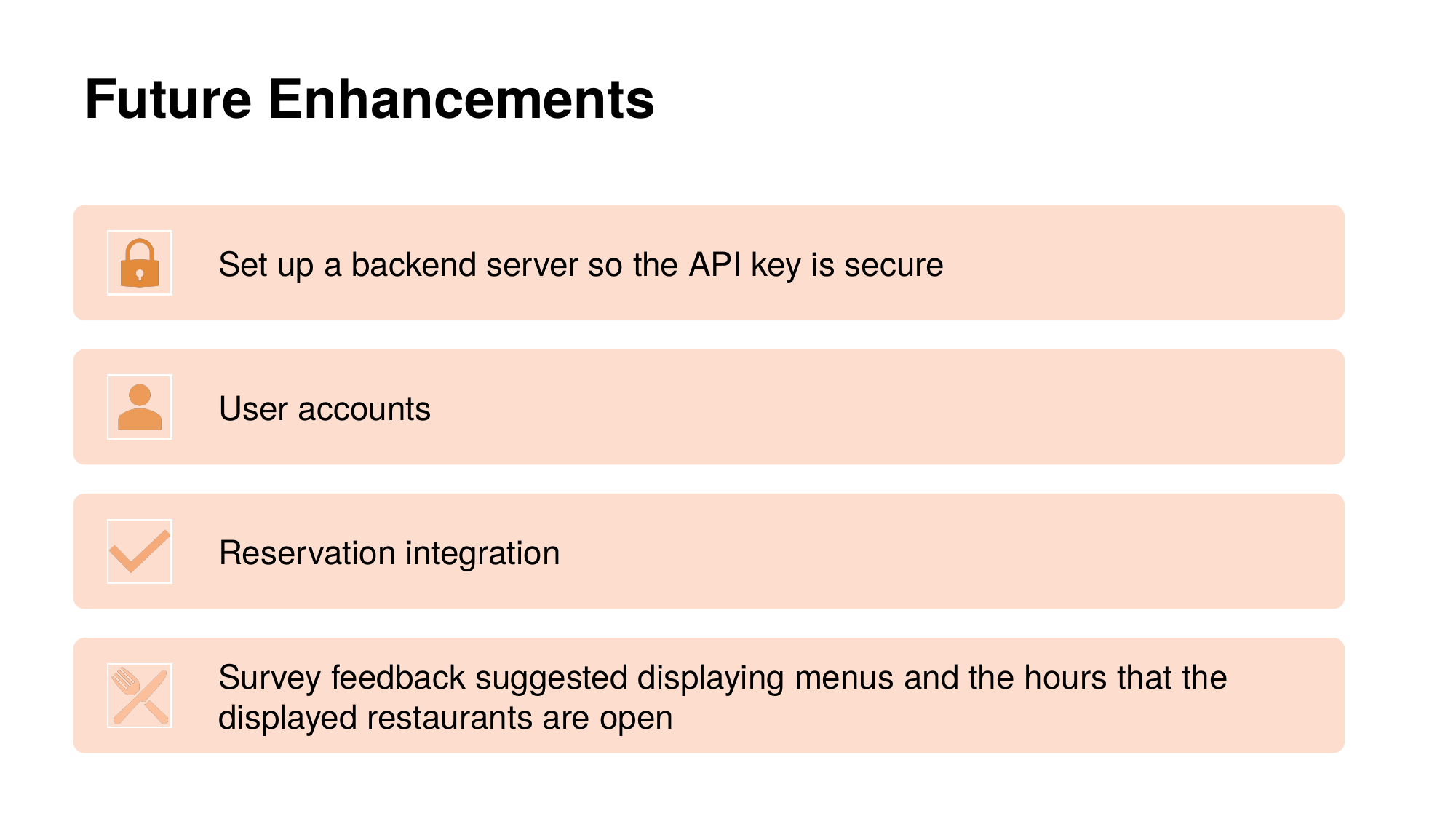

# Future Enhancements
Set up a backend server so the API key is secure
User accounts
Reservation integration
Survey feedback suggested displaying menus and the hours that the displayed restaurants are open